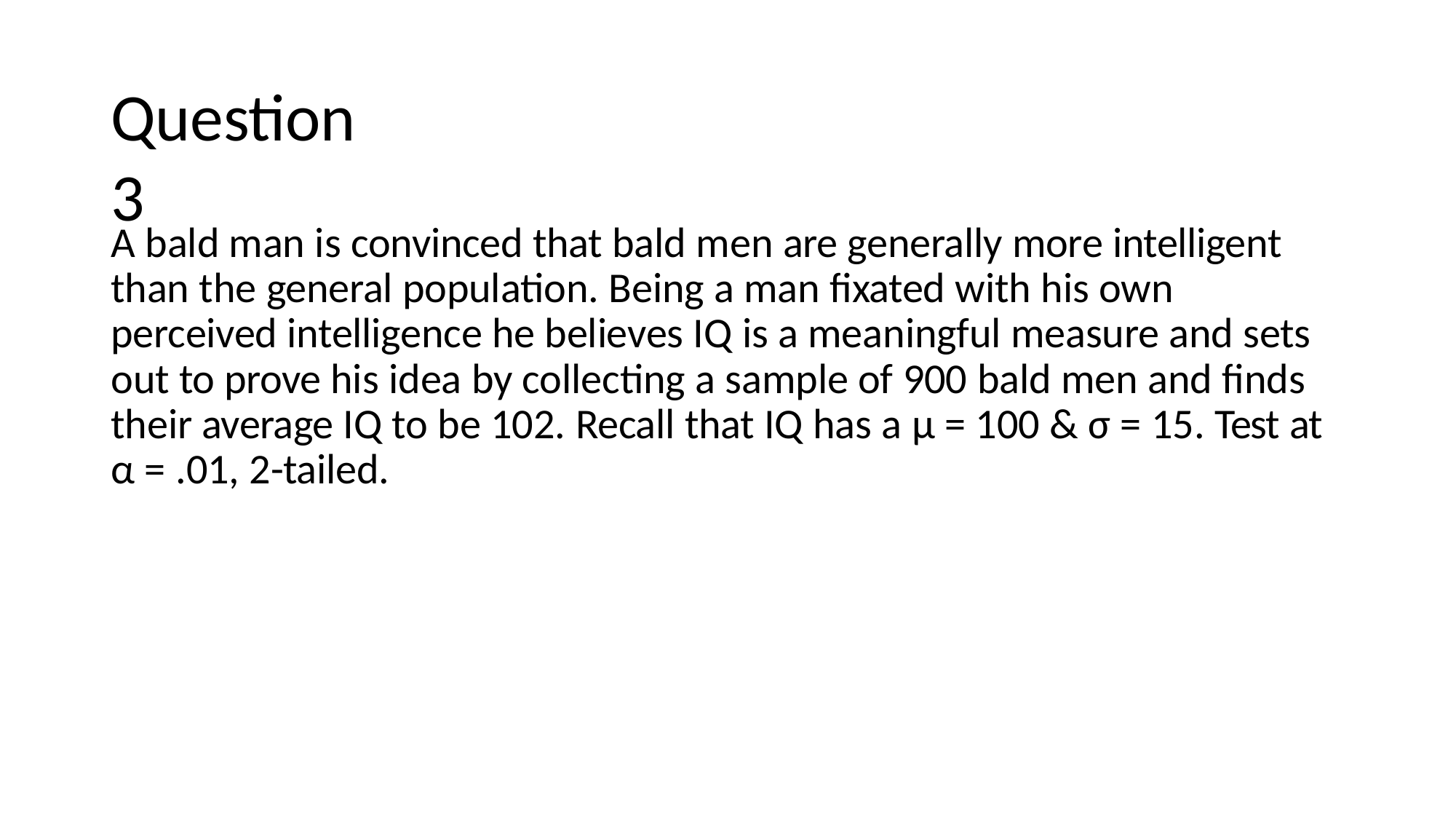

# Question 3
A bald man is convinced that bald men are generally more intelligent  than the general population. Being a man fixated with his own  perceived intelligence he believes IQ is a meaningful measure and sets  out to prove his idea by collecting a sample of 900 bald men and finds  their average IQ to be 102. Recall that IQ has a μ = 100 & σ = 15. Test at  α = .01, 2-tailed.